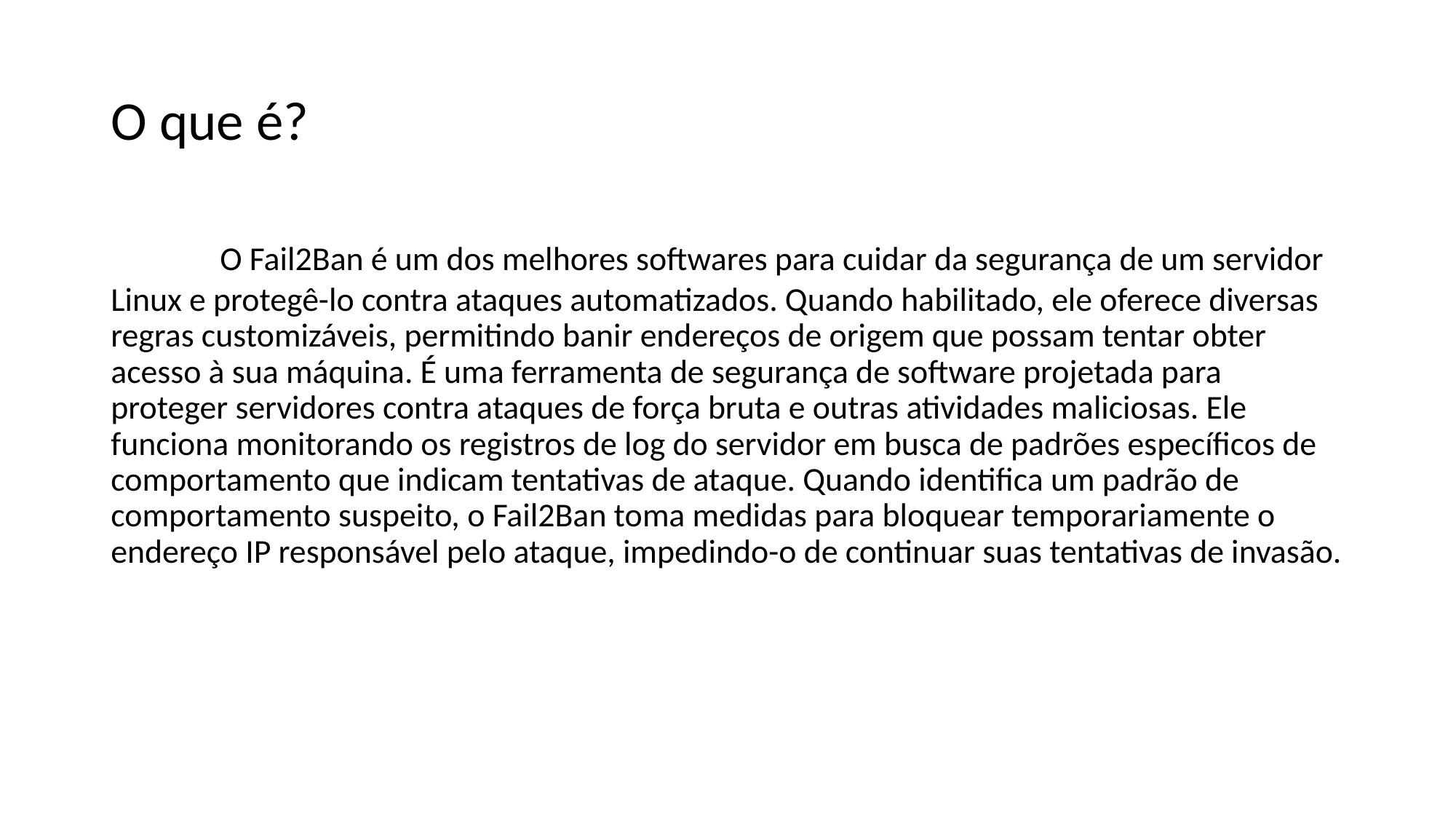

# O que é?
	O Fail2Ban é um dos melhores softwares para cuidar da segurança de um servidor Linux e protegê-lo contra ataques automatizados. Quando habilitado, ele oferece diversas regras customizáveis, permitindo banir endereços de origem que possam tentar obter acesso à sua máquina. É uma ferramenta de segurança de software projetada para proteger servidores contra ataques de força bruta e outras atividades maliciosas. Ele funciona monitorando os registros de log do servidor em busca de padrões específicos de comportamento que indicam tentativas de ataque. Quando identifica um padrão de comportamento suspeito, o Fail2Ban toma medidas para bloquear temporariamente o endereço IP responsável pelo ataque, impedindo-o de continuar suas tentativas de invasão.